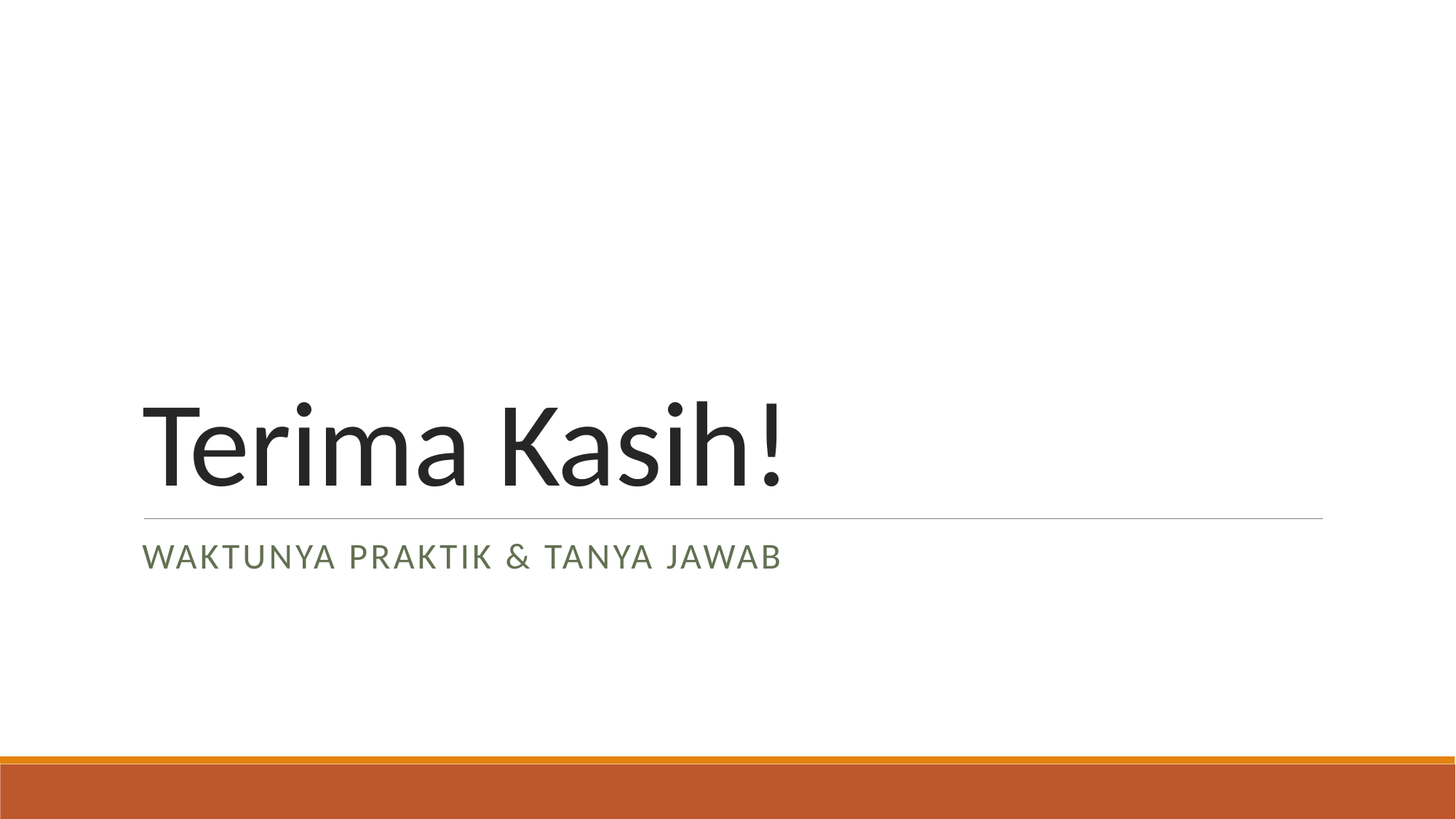

# Terima Kasih!
Waktunya Praktik & Tanya Jawab